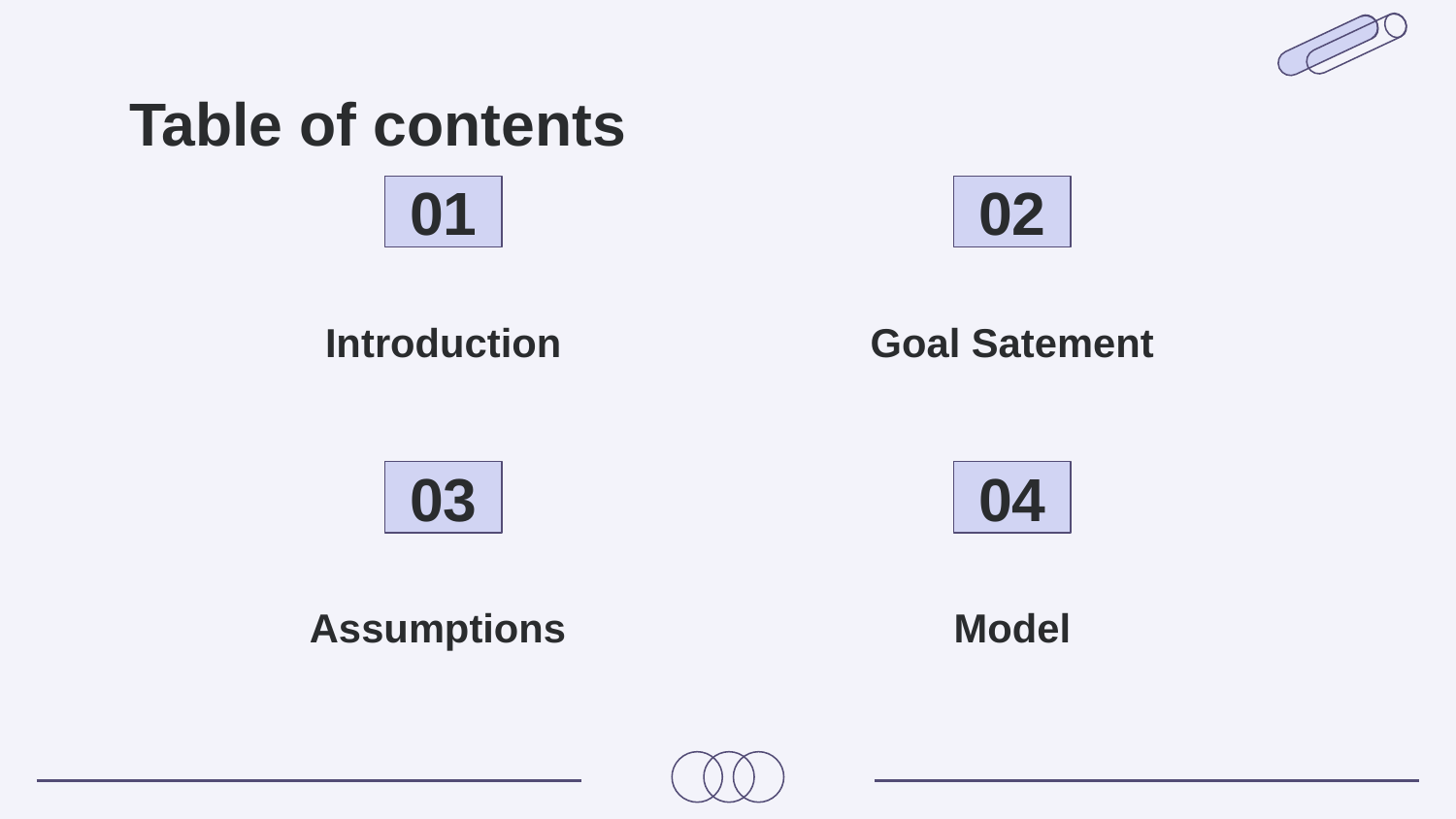

# Table of contents
01
02
Introduction
Goal Satement
03
04
Model
Assumptions